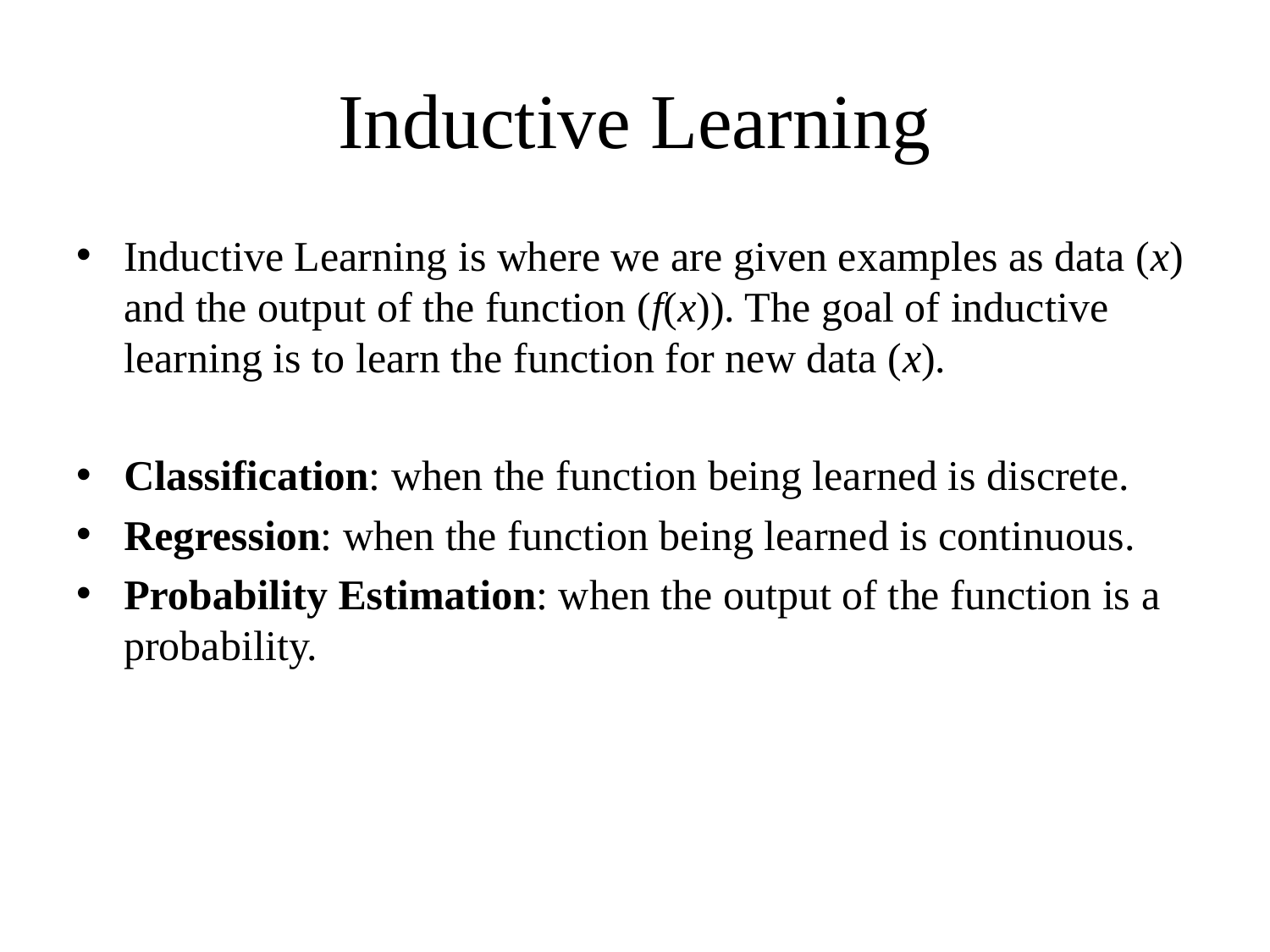

# Inductive Learning
Inductive Learning is where we are given examples as data (x) and the output of the function (f(x)). The goal of inductive learning is to learn the function for new data (x).

Classification: when the function being learned is discrete.
Regression: when the function being learned is continuous.
Probability Estimation: when the output of the function is a probability.